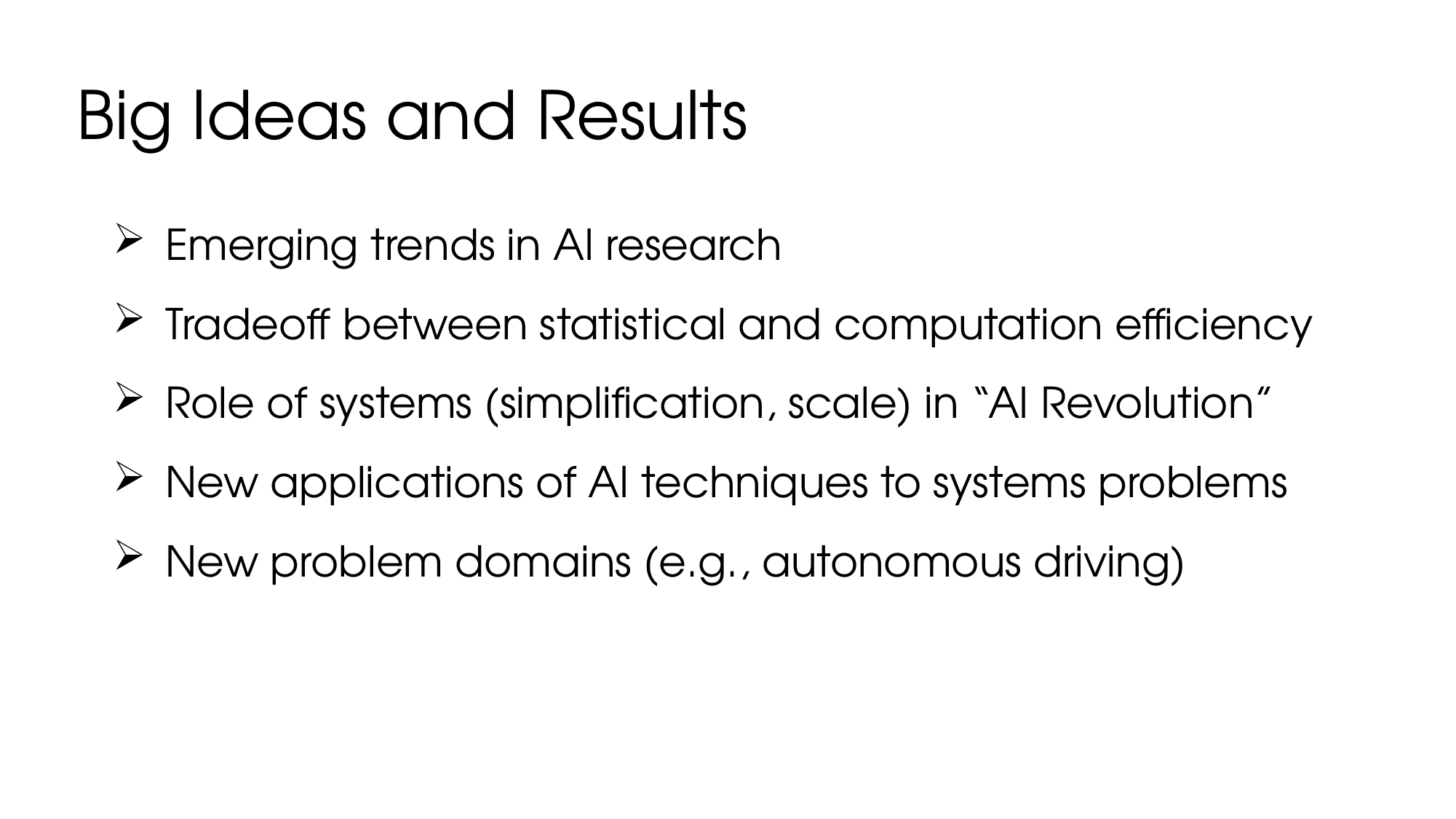

# Big Ideas and Results
Emerging trends in AI research
Tradeoff between statistical and computation efficiency
Role of systems (simplification, scale) in “AI Revolution”
New applications of AI techniques to systems problems
New problem domains (e.g., autonomous driving)